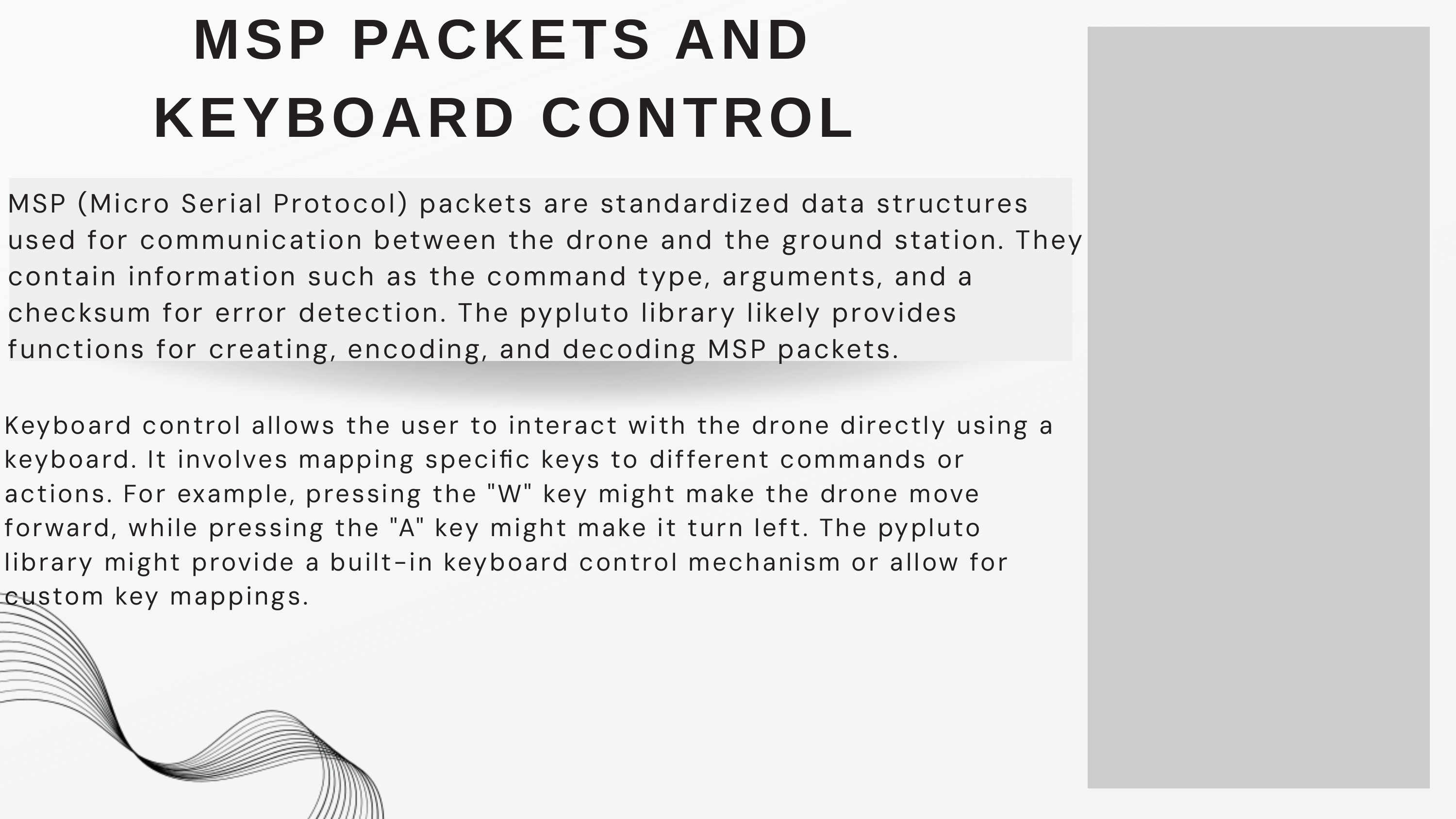

MSP PACKETS AND KEYBOARD CONTROL

MSP (Micro Serial Protocol) packets are standardized data structures used for communication between the drone and the ground station. They contain information such as the command type, arguments, and a checksum for error detection. The pypluto library likely provides functions for creating, encoding, and decoding MSP packets.

Keyboard control allows the user to interact with the drone directly using a keyboard. It involves mapping specific keys to different commands or actions. For example, pressing the "W" key might make the drone move forward, while pressing the "A" key might make it turn left. The pypluto library might provide a built-in keyboard control mechanism or allow for custom key mappings.